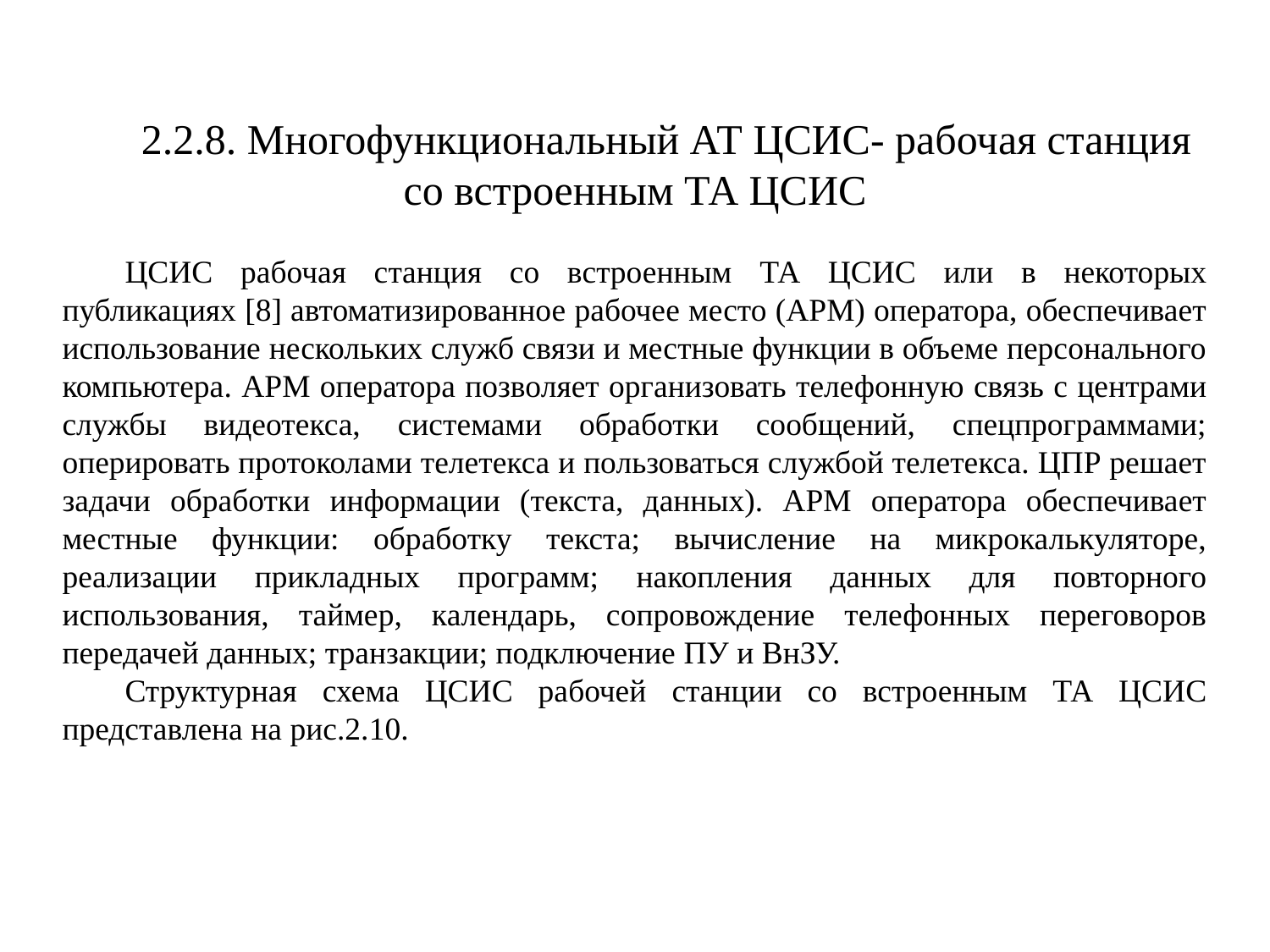

2.2.8. Многофункциональный АТ ЦСИС- рабочая станция со встроенным ТА ЦСИС

ЦСИС рабочая станция со встроенным ТА ЦСИС или в некоторых публикациях [8] автоматизированное рабочее место (АРМ) оператора, обеспечивает использование нескольких служб связи и местные функции в объеме персонального компьютера. АРМ оператора позволяет организовать телефонную связь с центрами службы видеотекса, системами обработки сообщений, спецпрограммами; оперировать протоколами телетекса и пользоваться службой телетекса. ЦПР решает задачи обработки информации (текста, данных). АРМ оператора обеспечивает местные функции: обработку текста; вычисление на микрокалькуляторе, реализации прикладных программ; накопления данных для повторного использования, таймер, календарь, сопровождение телефонных переговоров передачей данных; транзакции; подключение ПУ и ВнЗУ.
Структурная схема ЦСИС рабочей станции со встроенным ТА ЦСИС представлена на рис.2.10.